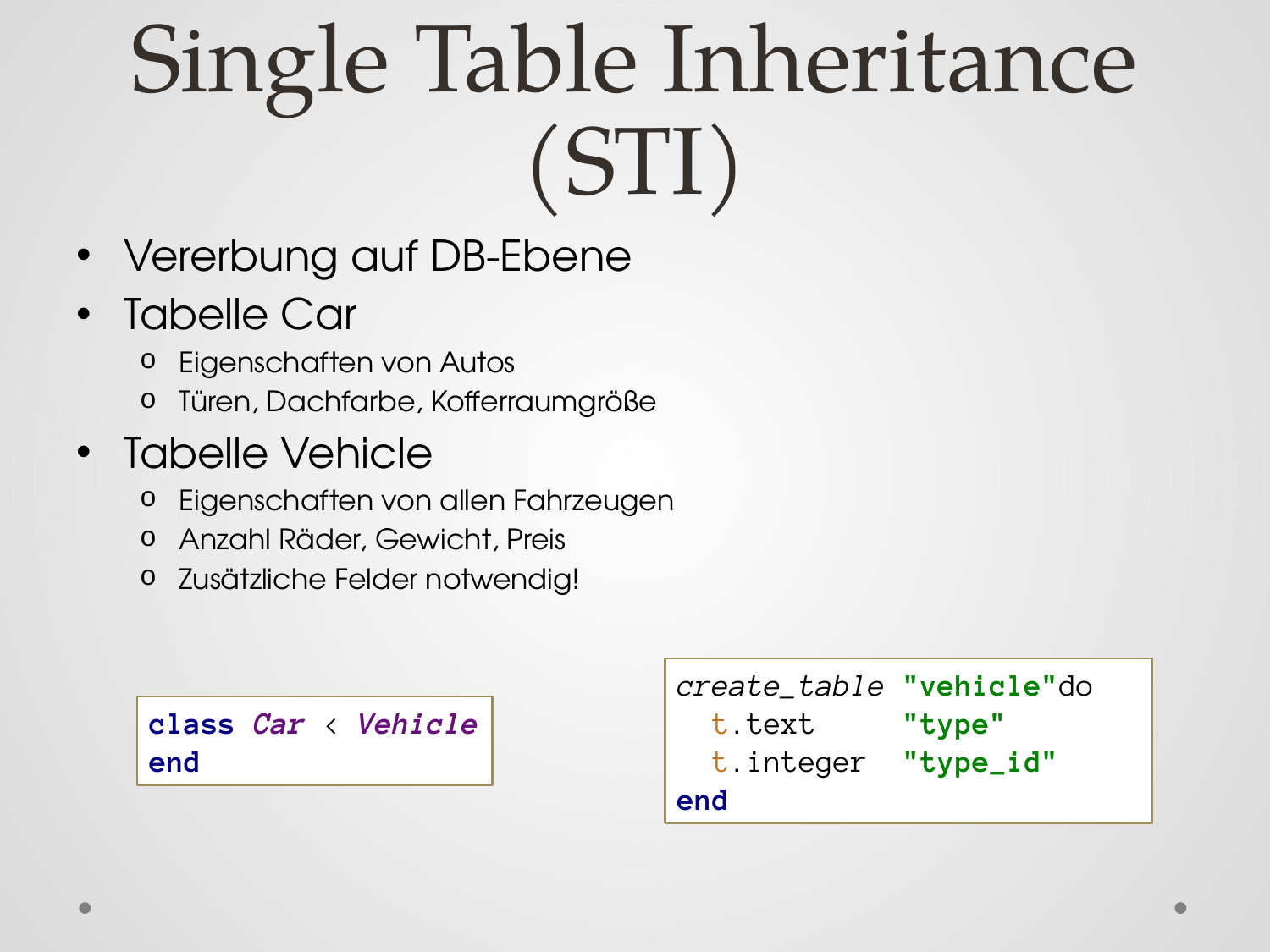

# Single Table Inheritance (STI)
Vererbung auf DB-Ebene
Tabelle Car
Eigenschaften von Autos
Türen, Dachfarbe, Kofferraumgröße
Tabelle Vehicle
Eigenschaften von allen Fahrzeugen
Anzahl Räder, Gewicht, Preis
Zusätzliche Felder notwendig!

create_table "vehicle"do
  t.text     "type"
  t.integer  "type_id"
end
class Car < Vehicle
end